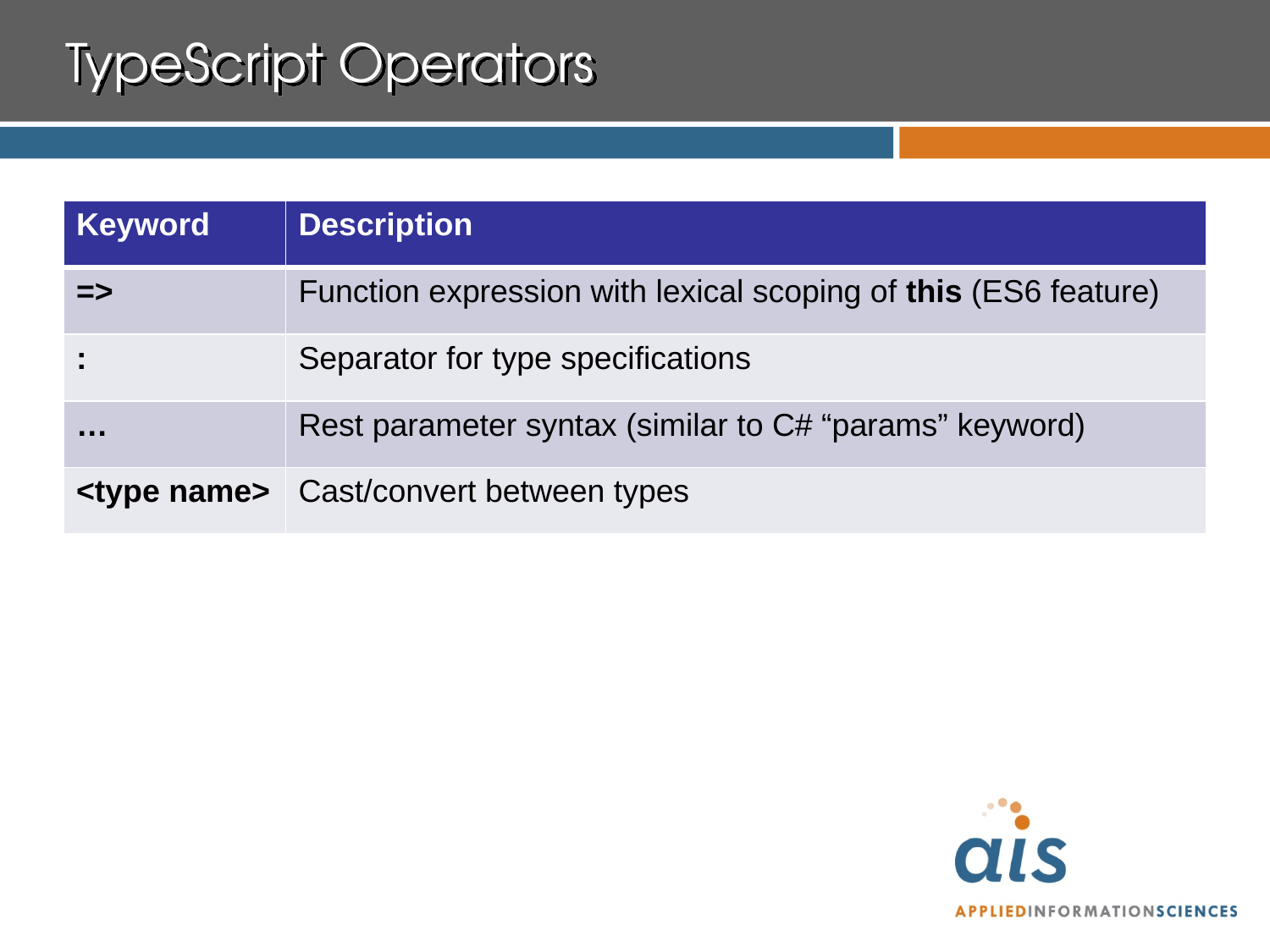

# TypeScript Operators
| Keyword | Description |
| --- | --- |
| => | Function expression with lexical scoping of this (ES6 feature) |
| : | Separator for type specifications |
| … | Rest parameter syntax (similar to C# “params” keyword) |
| <type name> | Cast/convert between types |